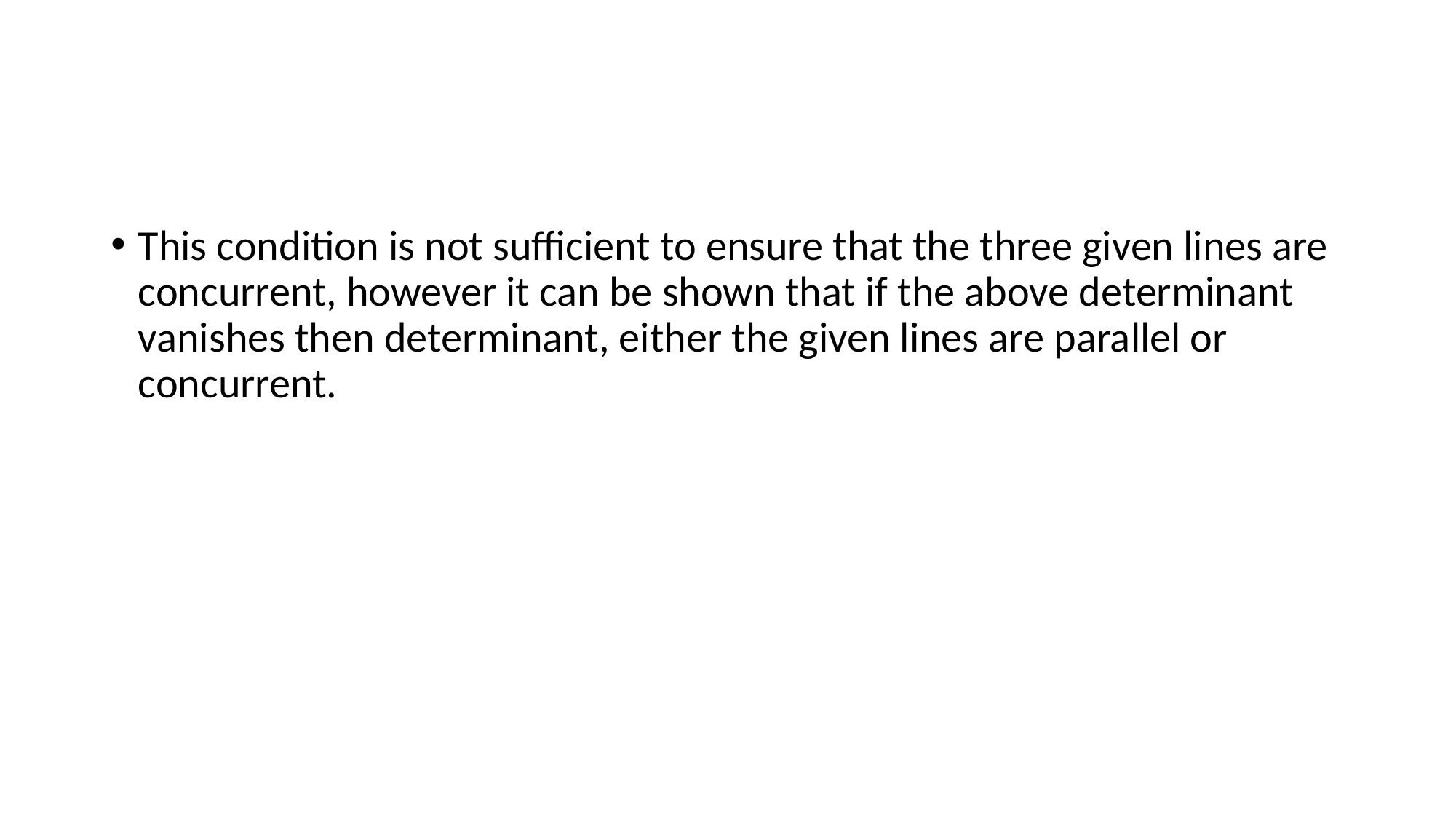

#
This condition is not sufficient to ensure that the three given lines are concurrent, however it can be shown that if the above determinant vanishes then determinant, either the given lines are parallel or concurrent.